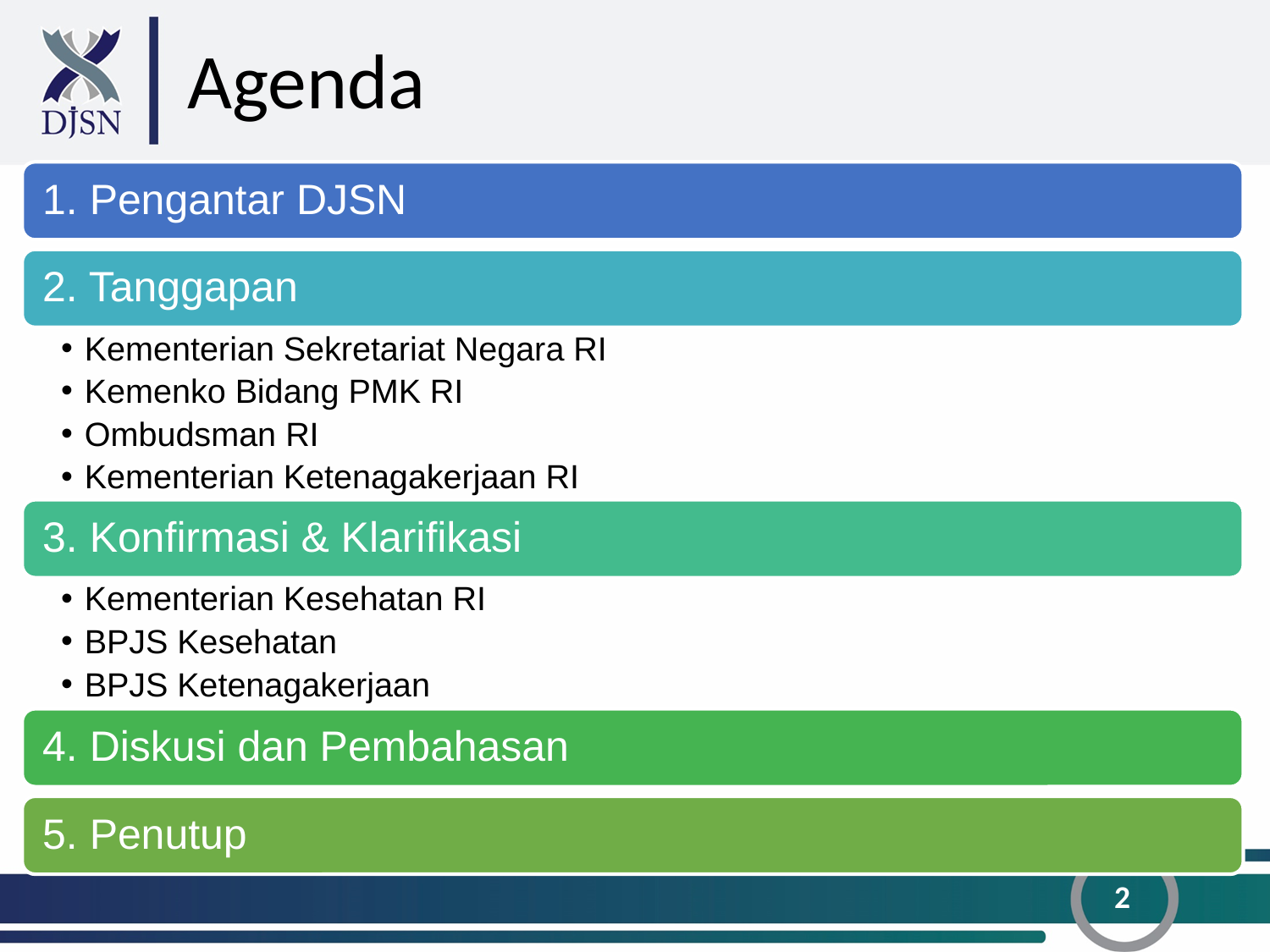

# Agenda
1. Pengantar DJSN
2. Tanggapan
Kementerian Sekretariat Negara RI
Kemenko Bidang PMK RI
Ombudsman RI
Kementerian Ketenagakerjaan RI
3. Konfirmasi & Klarifikasi
Kementerian Kesehatan RI
BPJS Kesehatan
BPJS Ketenagakerjaan
4. Diskusi dan Pembahasan
5. Penutup
2